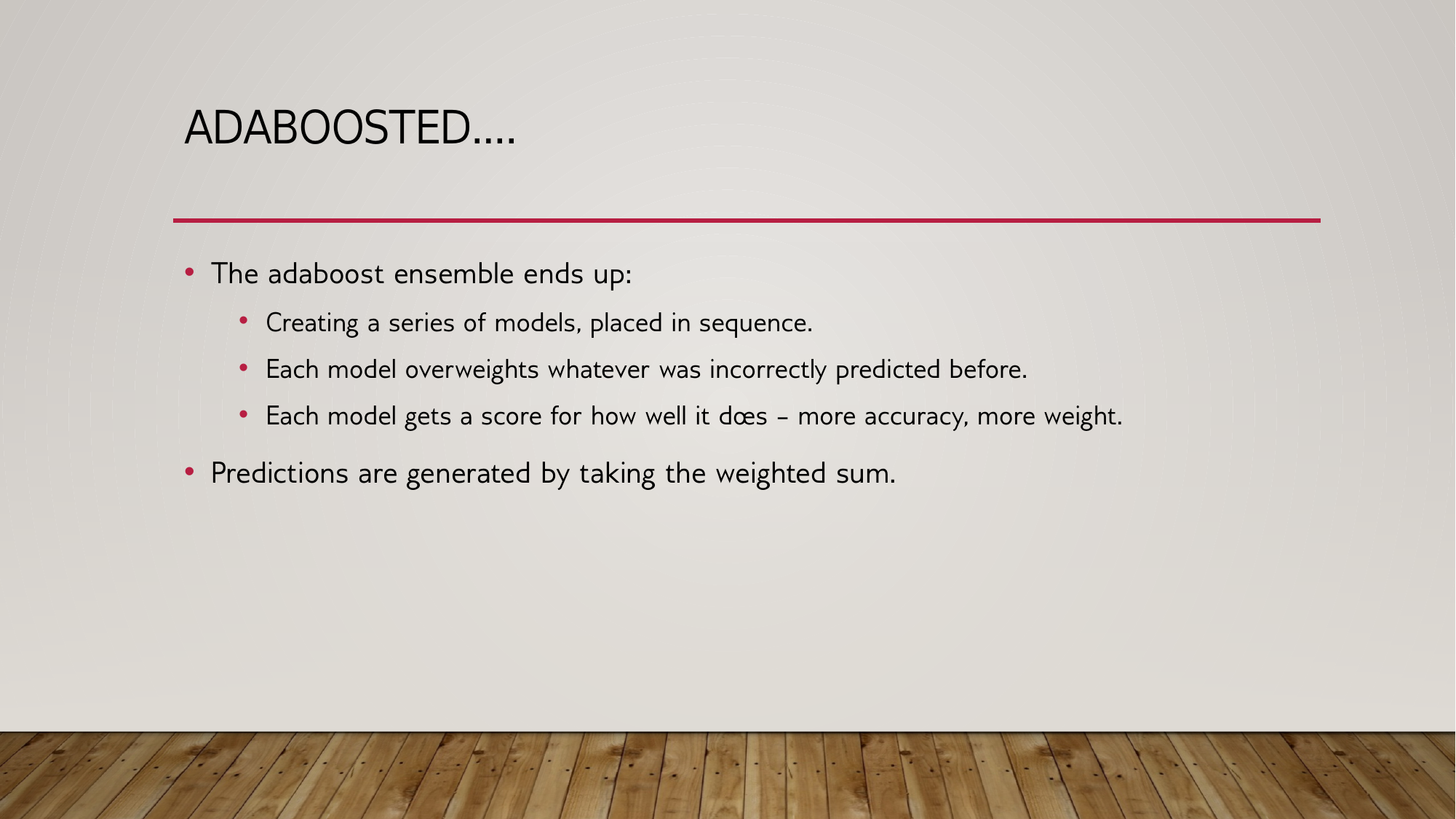

# Adaboosted….
The adaboost ensemble ends up:
Creating a series of models, placed in sequence.
Each model overweights whatever was incorrectly predicted before.
Each model gets a score for how well it does – more accuracy, more weight.
Predictions are generated by taking the weighted sum.